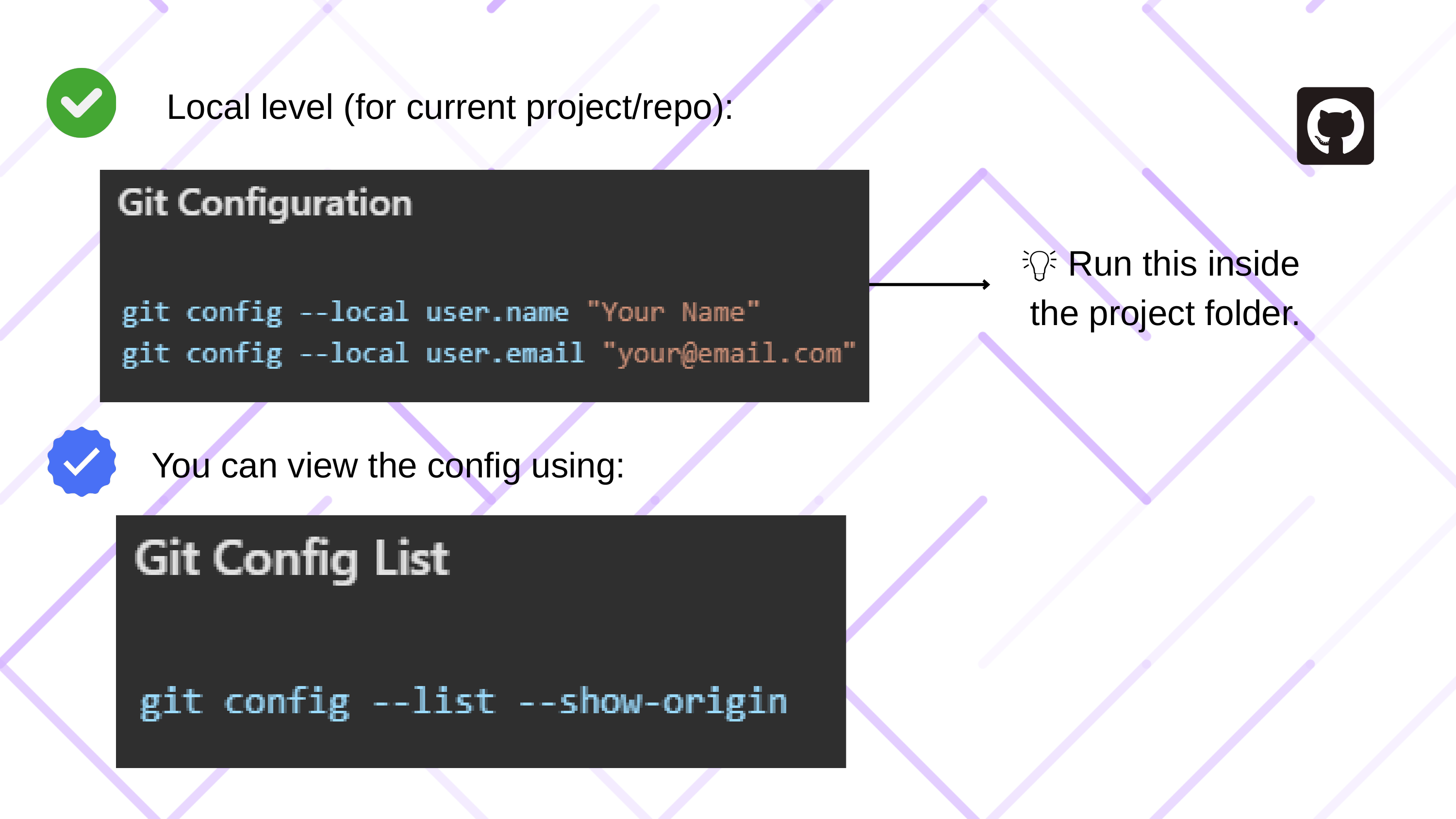

Local level (for current project/repo):

💡 Run this inside
the project folder.

You can view the config using: